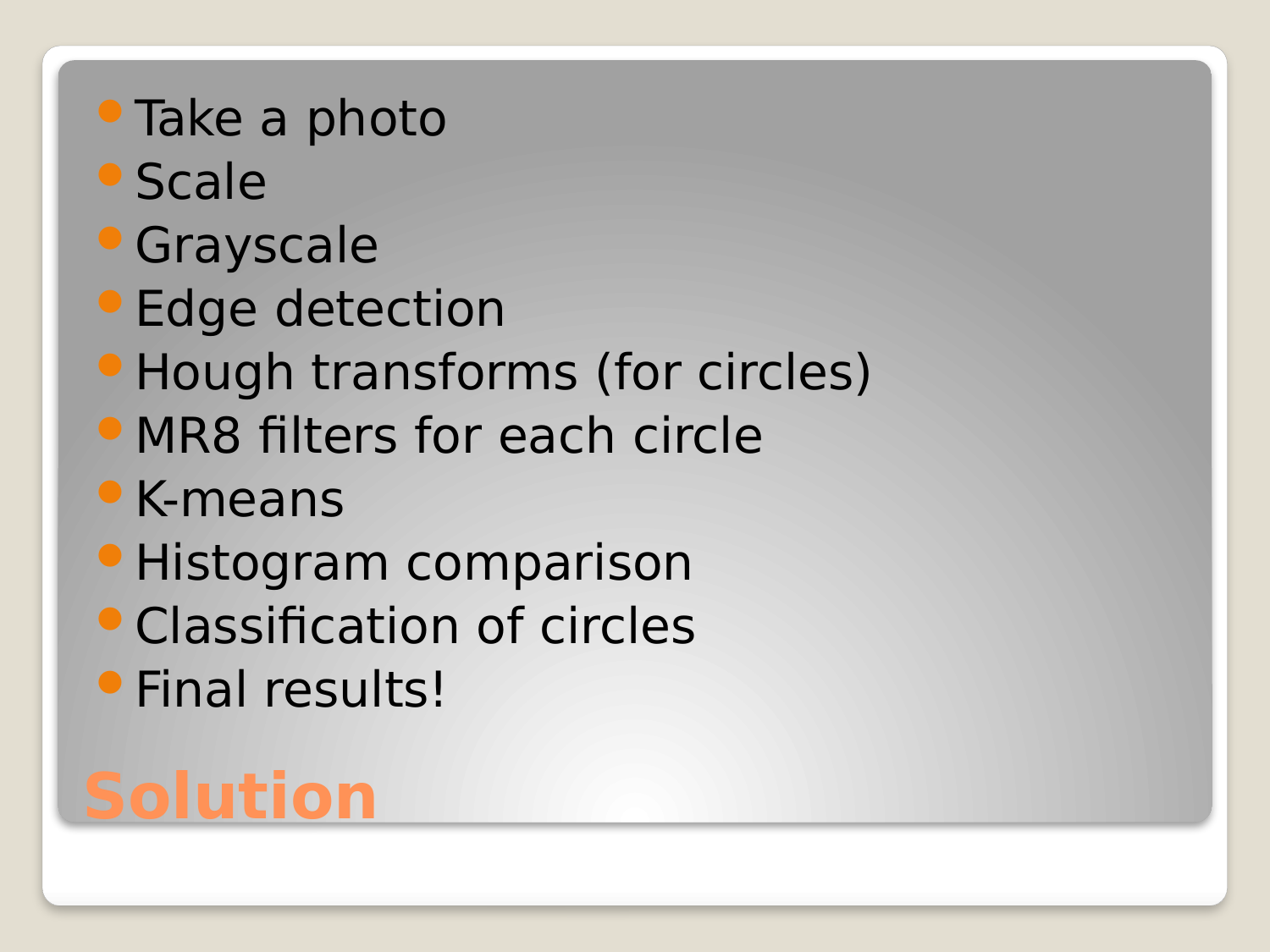

Take a photo
Scale
Grayscale
Edge detection
Hough transforms (for circles)
MR8 filters for each circle
K-means
Histogram comparison
Classification of circles
Final results!
# Solution